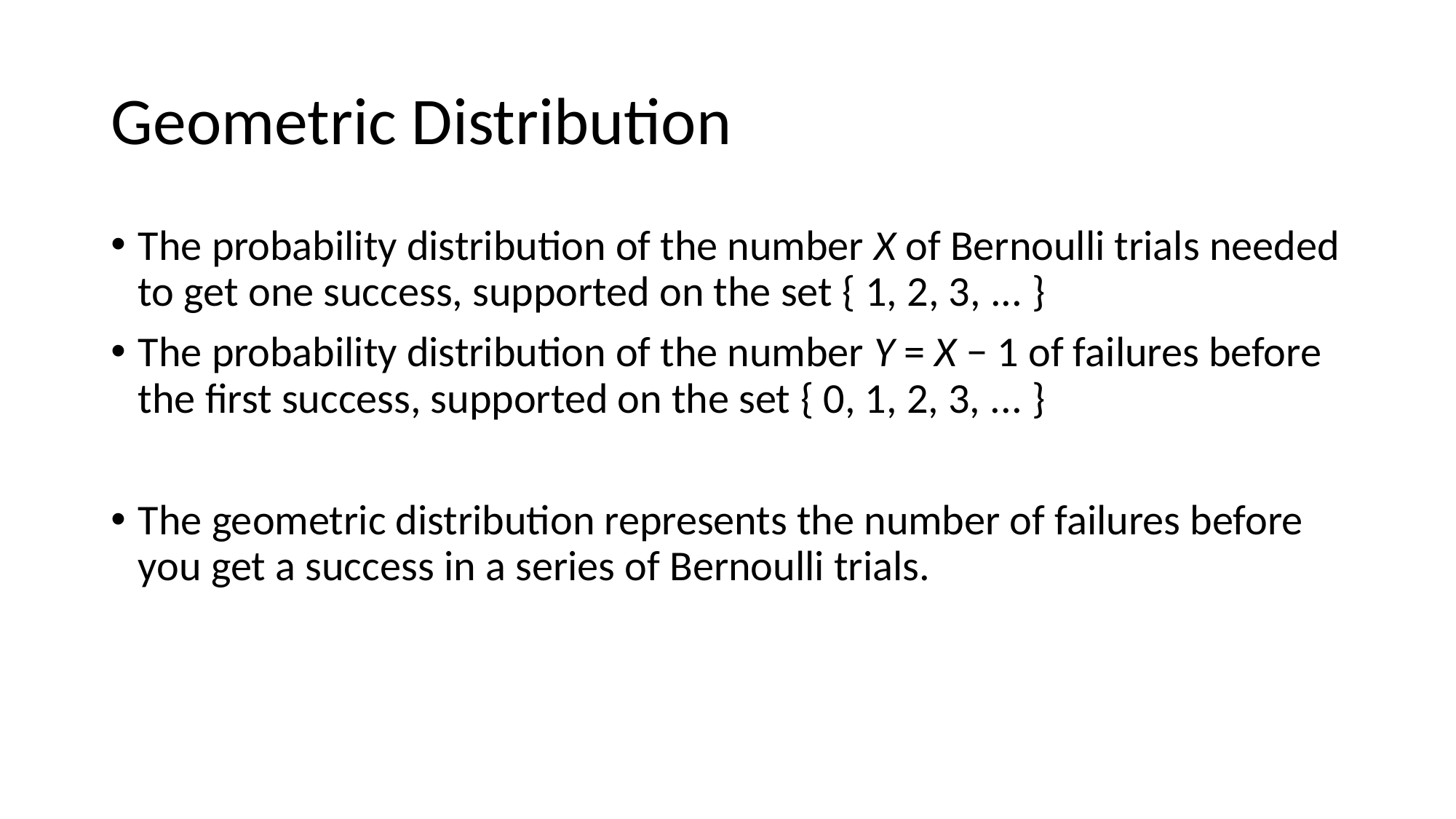

# Geometric Distribution
The probability distribution of the number X of Bernoulli trials needed to get one success, supported on the set { 1, 2, 3, ... }
The probability distribution of the number Y = X − 1 of failures before the first success, supported on the set { 0, 1, 2, 3, ... }

The geometric distribution represents the number of failures before you get a success in a series of Bernoulli trials.